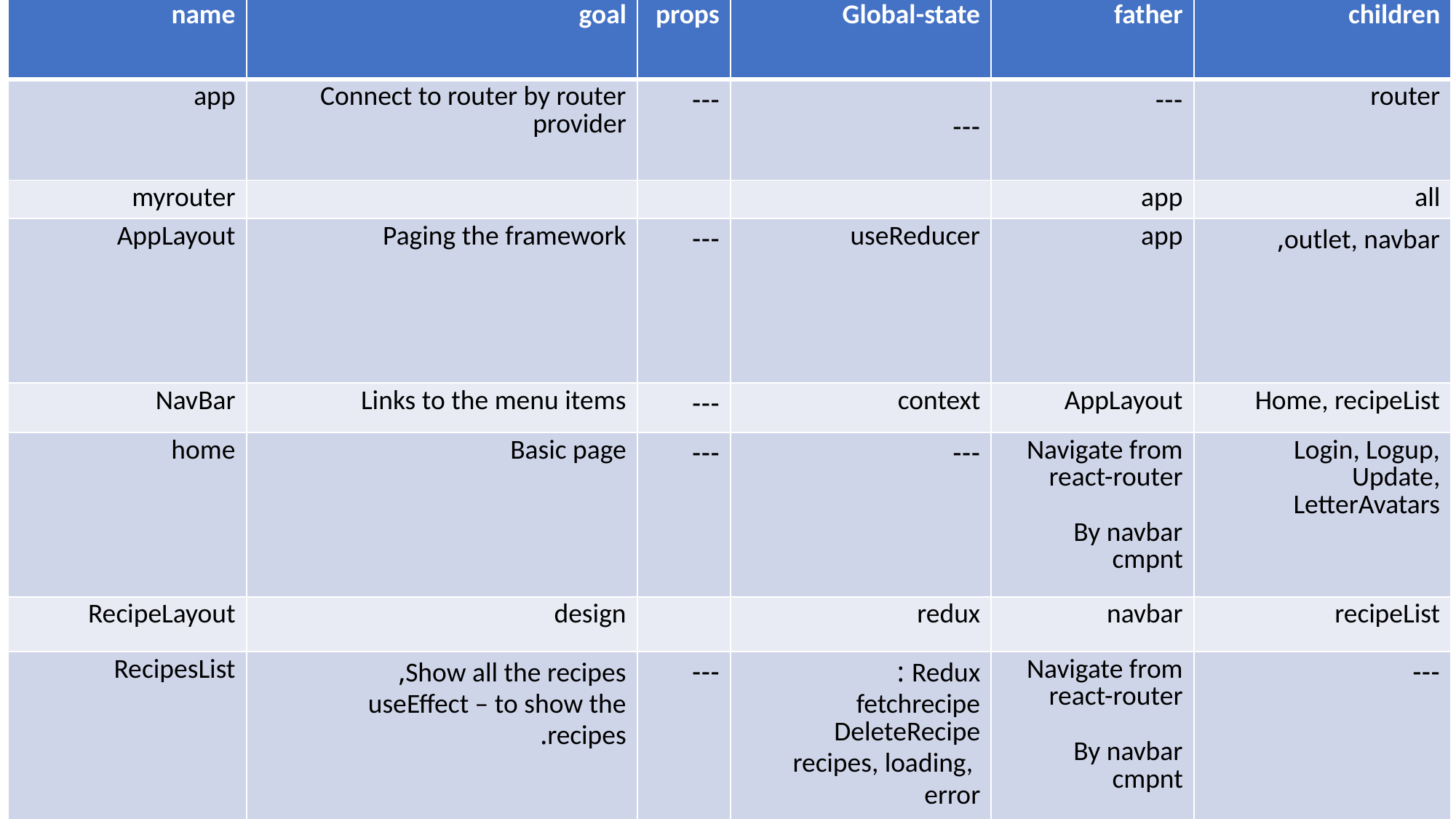

| name | goal | props | Global-state | father | children |
| --- | --- | --- | --- | --- | --- |
| app | Connect to router by router provider | --- | --- | --- | router |
| myrouter |  |  |  | app | all |
| AppLayout | Paging the framework | --- | useReducer | app | outlet, navbar, |
| NavBar | Links to the menu items | --- | context | AppLayout | Home, recipeList |
| home | Basic page | --- | --- | Navigate from react-router By navbar cmpnt | Login, Logup, Update, LetterAvatars |
| RecipeLayout | design |  | redux | navbar | recipeList |
| RecipesList | Show all the recipes, useEffect – to show the recipes. | --- | Redux : fetchrecipe DeleteRecipe  recipes, loading, error | Navigate from react-router By navbar cmpnt | --- |